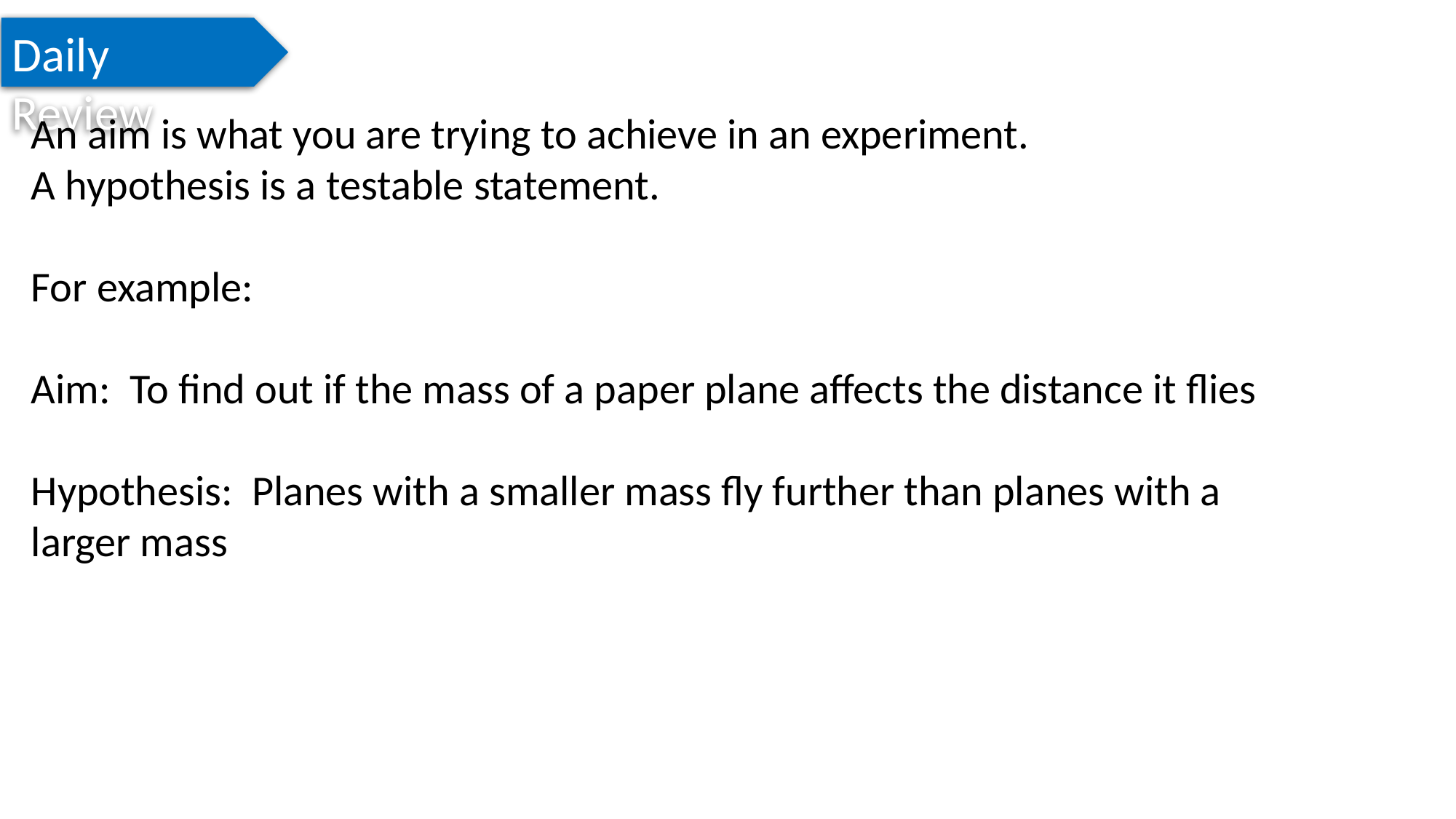

Daily Review
An aim is what you are trying to achieve in an experiment.
A hypothesis is a testable statement.

For example:

Aim:  To find out if the mass of a paper plane affects the distance it flies

Hypothesis:  Planes with a smaller mass fly further than planes with a larger mass